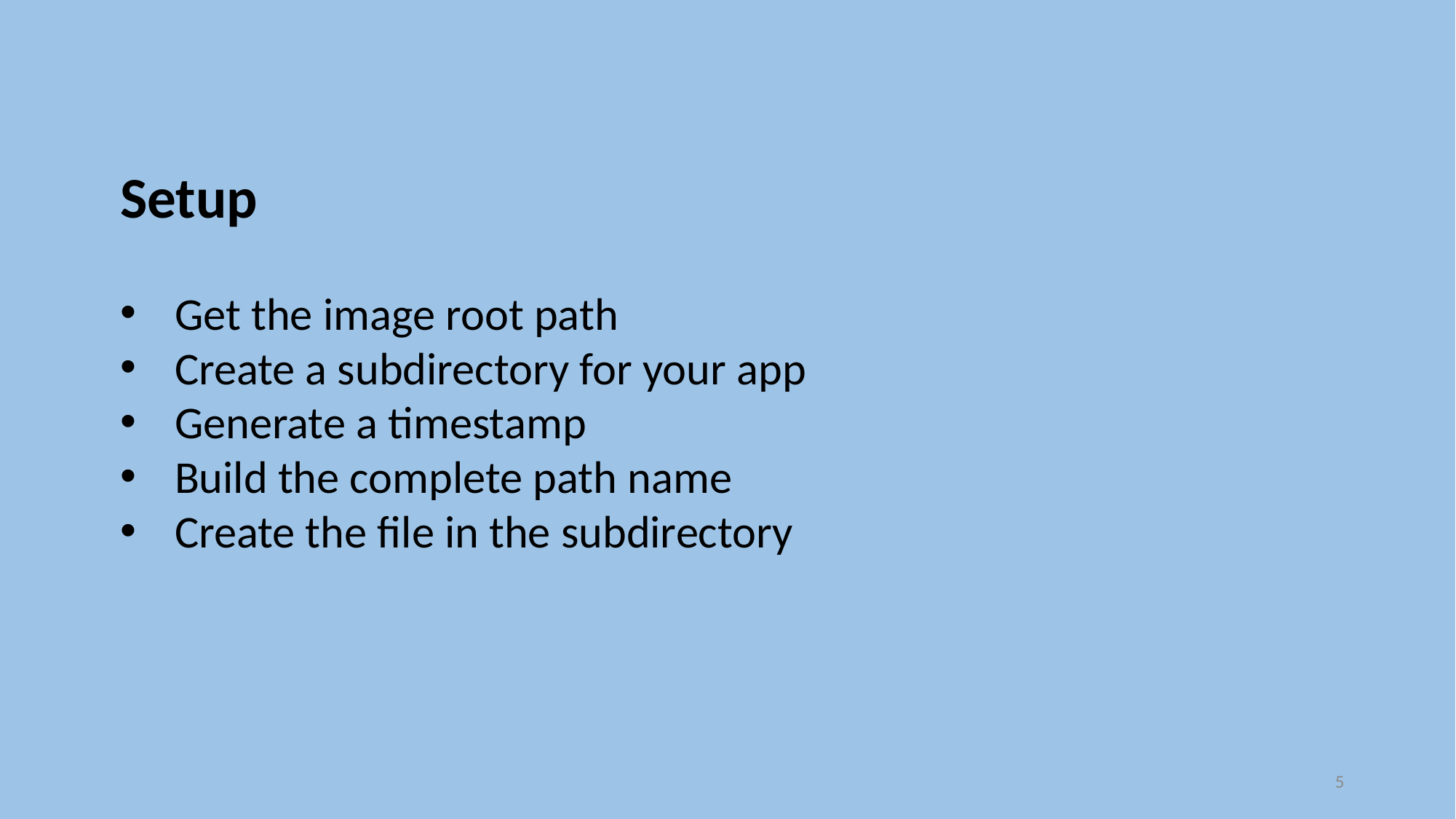

Setup

Get the image root path
Create a subdirectory for your app
Generate a timestamp
Build the complete path name
Create the file in the subdirectory
5